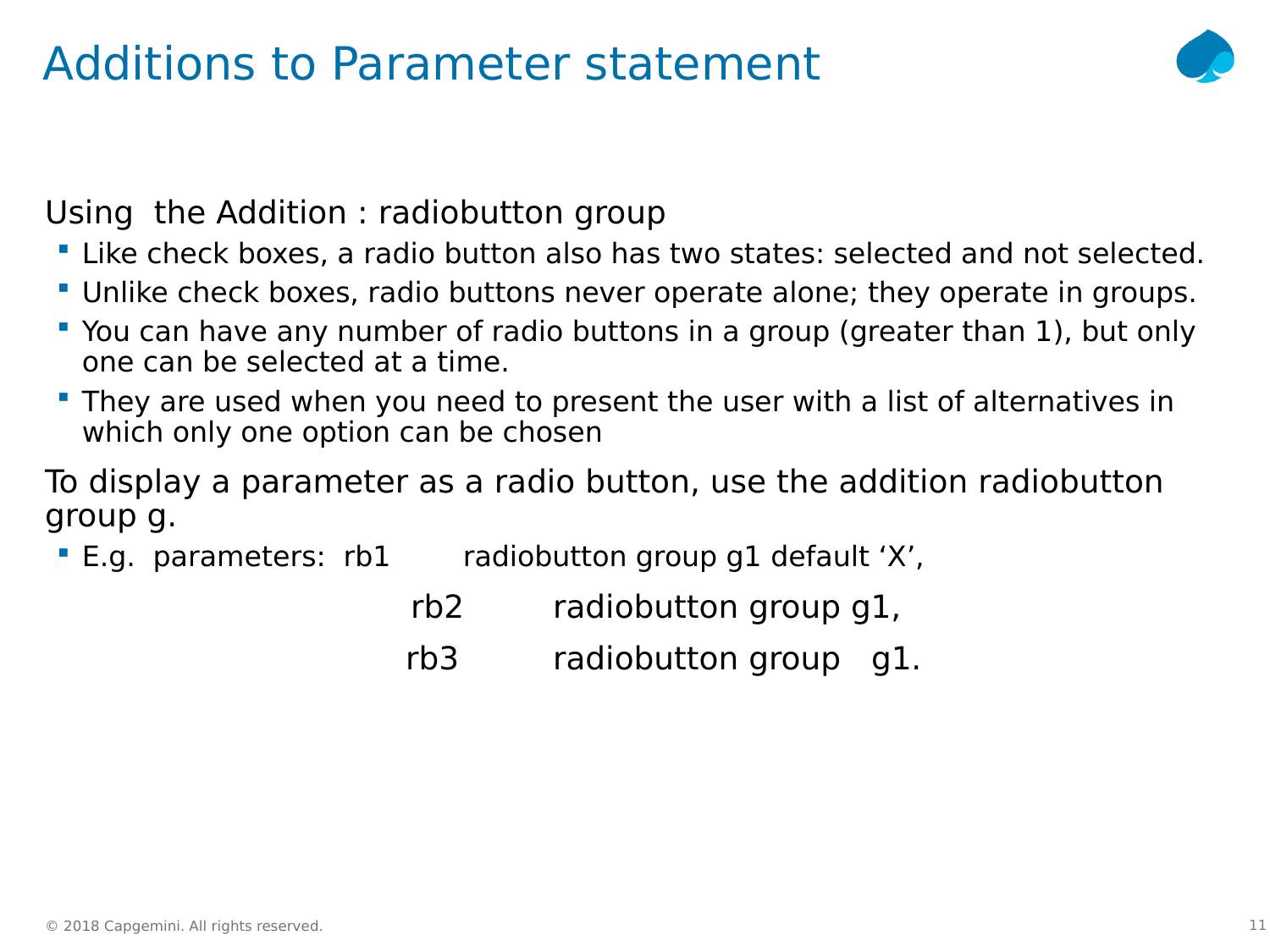

# Additions to Parameter statement
Using  the Addition : radiobutton group
Like check boxes, a radio button also has two states: selected and not selected.
Unlike check boxes, radio buttons never operate alone; they operate in groups.
You can have any number of radio buttons in a group (greater than 1), but only one can be selected at a time.
They are used when you need to present the user with a list of alternatives in which only one option can be chosen
To display a parameter as a radio button, use the addition radiobutton group g.
E.g.  parameters:  rb1	radiobutton group g1 default ‘X’,
       		           rb2 	radiobutton group g1,
	                       rb3 	radiobutton group   g1.